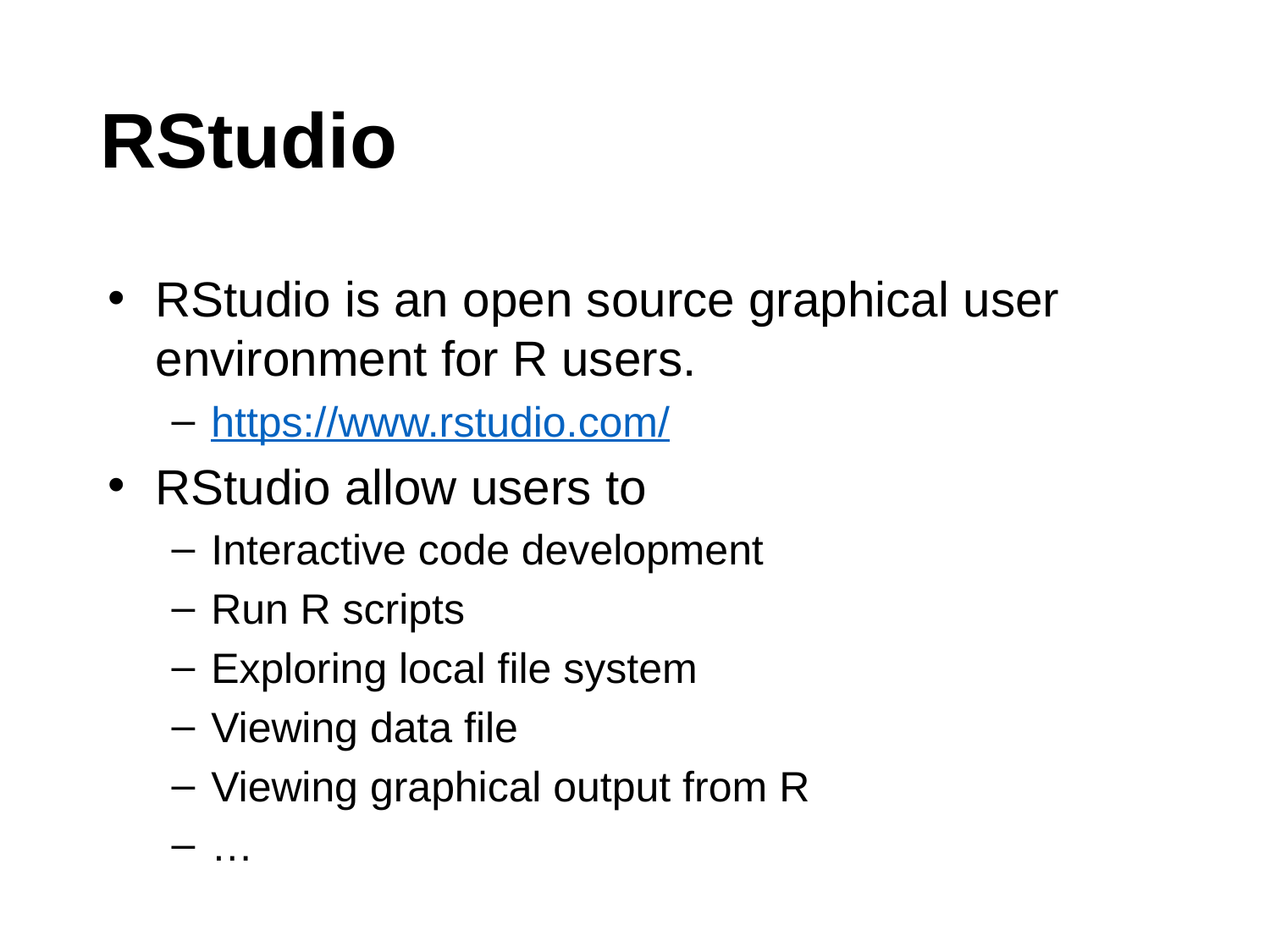

# RStudio
RStudio is an open source graphical user environment for R users.
https://www.rstudio.com/
RStudio allow users to
Interactive code development
Run R scripts
Exploring local file system
Viewing data file
Viewing graphical output from R
…